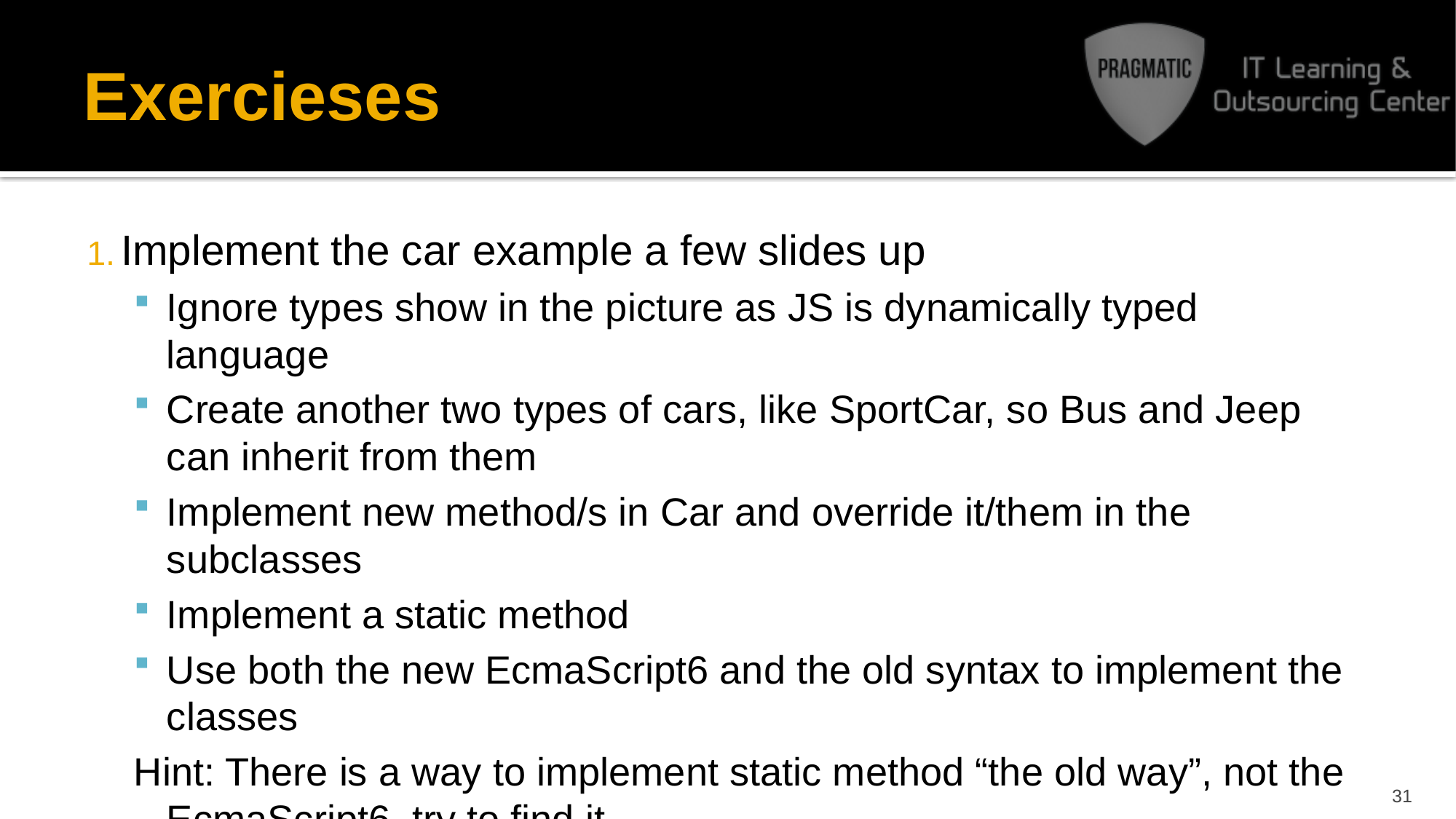

# Exercieses
Implement the car example a few slides up
Ignore types show in the picture as JS is dynamically typed language
Create another two types of cars, like SportCar, so Bus and Jeep can inherit from them
Implement new method/s in Car and override it/them in the subclasses
Implement a static method
Use both the new EcmaScript6 and the old syntax to implement the classes
Hint: There is a way to implement static method “the old way”, not the EcmaScript6, try to find it.

31